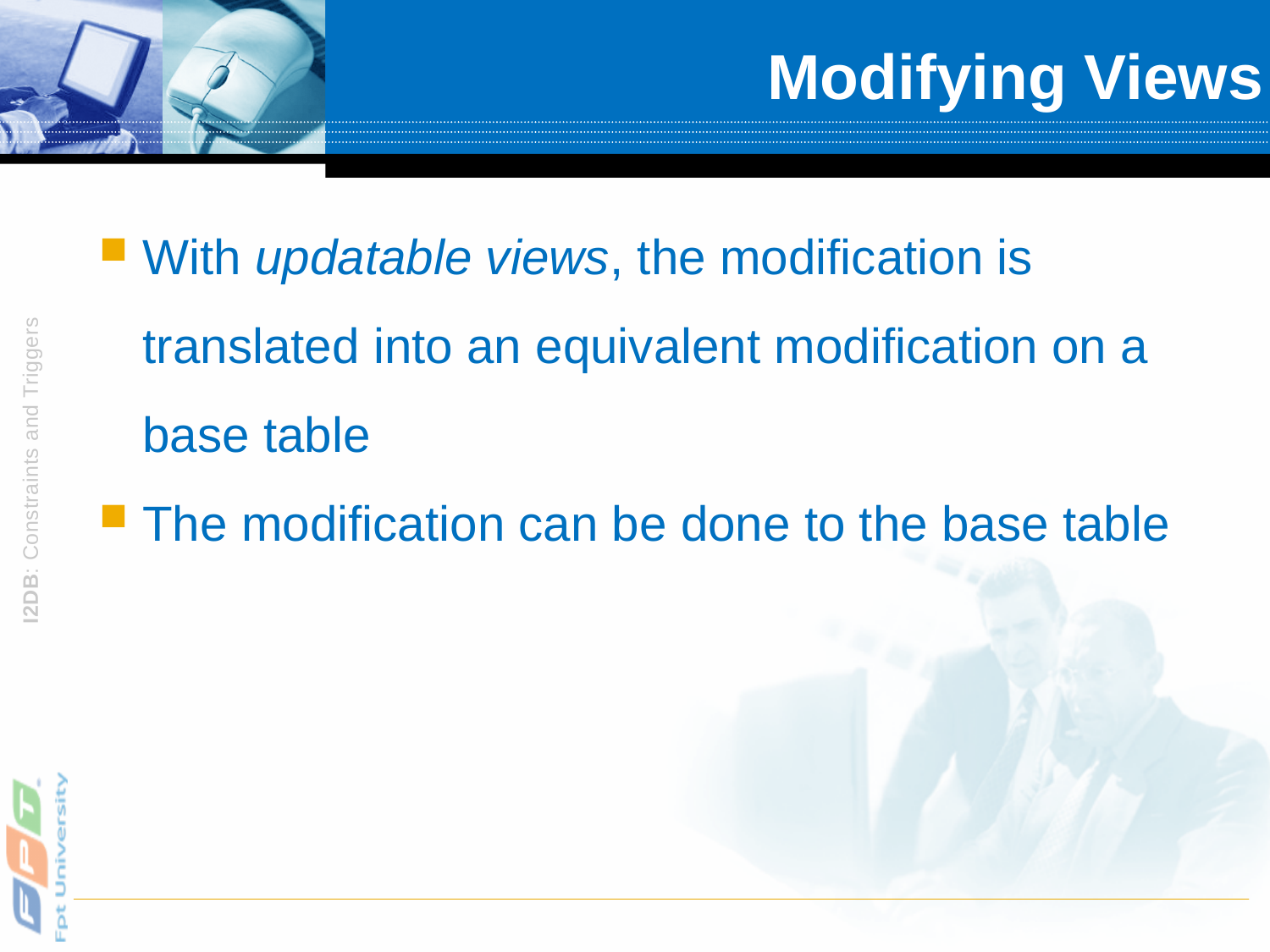

# Modifying Views
With updatable views, the modification is translated into an equivalent modification on a base table
The modification can be done to the base table